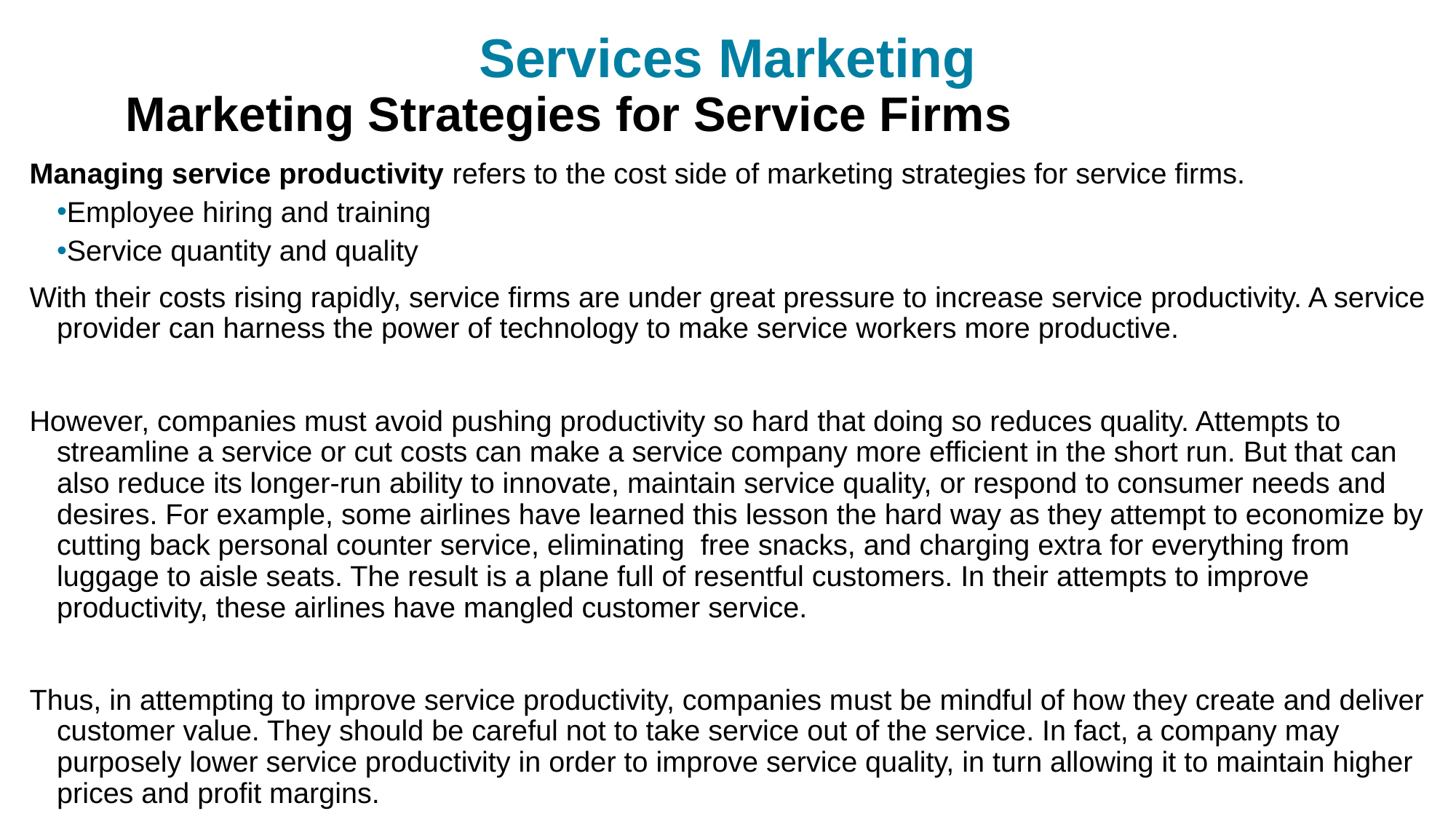

# Services Marketing
Marketing Strategies for Service Firms

Managing service productivity refers to the cost side of marketing strategies for service firms.
Employee hiring and training
Service quantity and quality
With their costs rising rapidly, service firms are under great pressure to increase service productivity. A service provider can harness the power of technology to make service workers more productive.

However, companies must avoid pushing productivity so hard that doing so reduces quality. Attempts to streamline a service or cut costs can make a service company more efficient in the short run. But that can also reduce its longer-run ability to innovate, maintain service quality, or respond to consumer needs and desires. For example, some airlines have learned this lesson the hard way as they attempt to economize by cutting back personal counter service, eliminating  free snacks, and charging extra for everything from luggage to aisle seats. The result is a plane full of resentful customers. In their attempts to improve productivity, these airlines have mangled customer service.

Thus, in attempting to improve service productivity, companies must be mindful of how they create and deliver customer value. They should be careful not to take service out of the service. In fact, a company may purposely lower service productivity in order to improve service quality, in turn allowing it to maintain higher prices and profit margins.